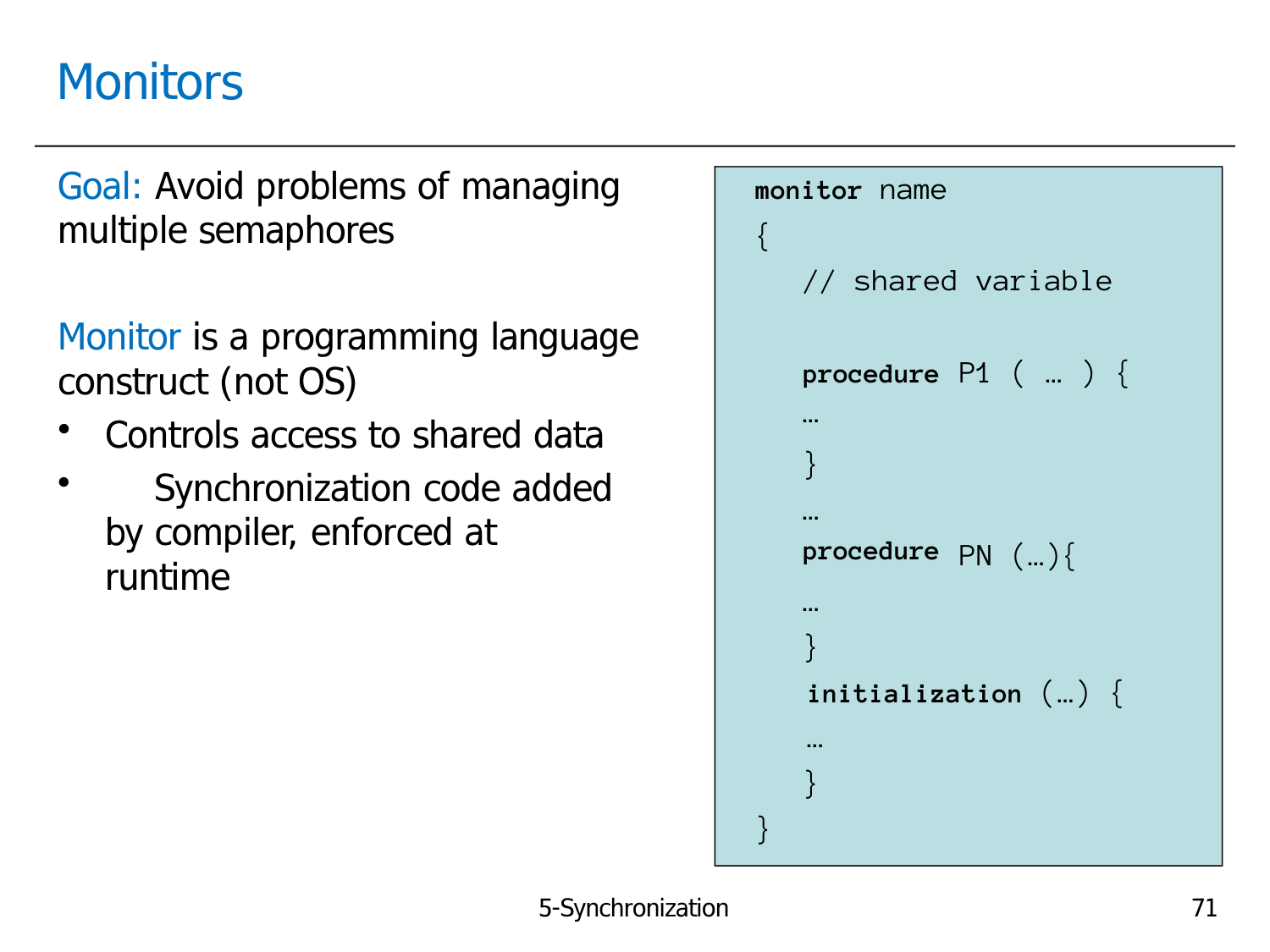

# Monitors
monitor name
{
// shared variable
Goal: Avoid problems of managing multiple semaphores

Monitor is a programming language construct (not OS)
Controls access to shared data
	Synchronization code added by compiler, enforced at runtime

| procedure … | P1 | ( … ) { |
| --- | --- | --- |
| } |  |  |
| … |  |  |
| procedure | PN | (…){ |
| … |  |  |
| } |  |  |
initialization (…) {
…
}
}
5-Synchronization
71